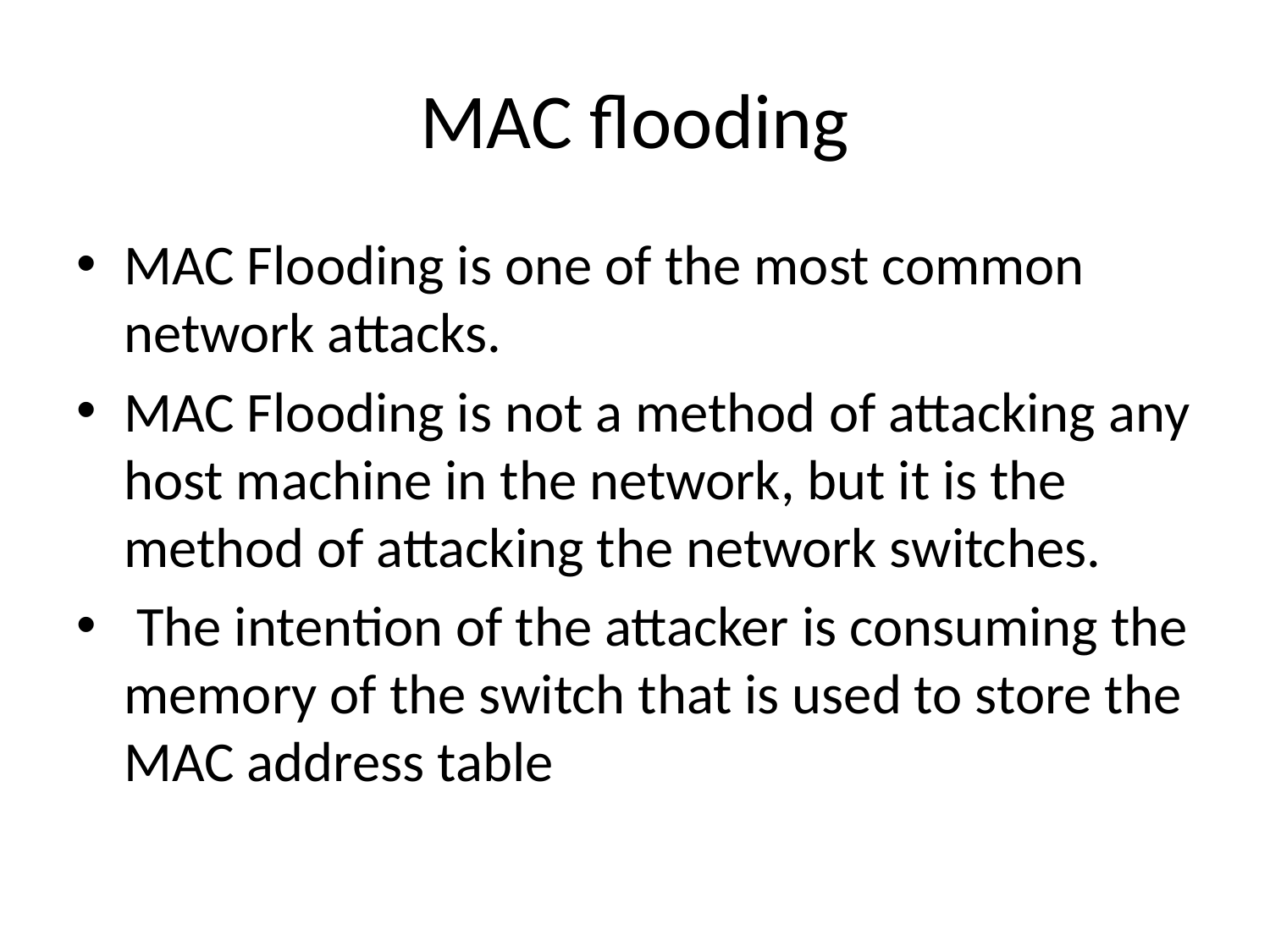

# MAC flooding
MAC Flooding is one of the most common network attacks.
MAC Flooding is not a method of attacking any host machine in the network, but it is the method of attacking the network switches.
 The intention of the attacker is consuming the memory of the switch that is used to store the MAC address table